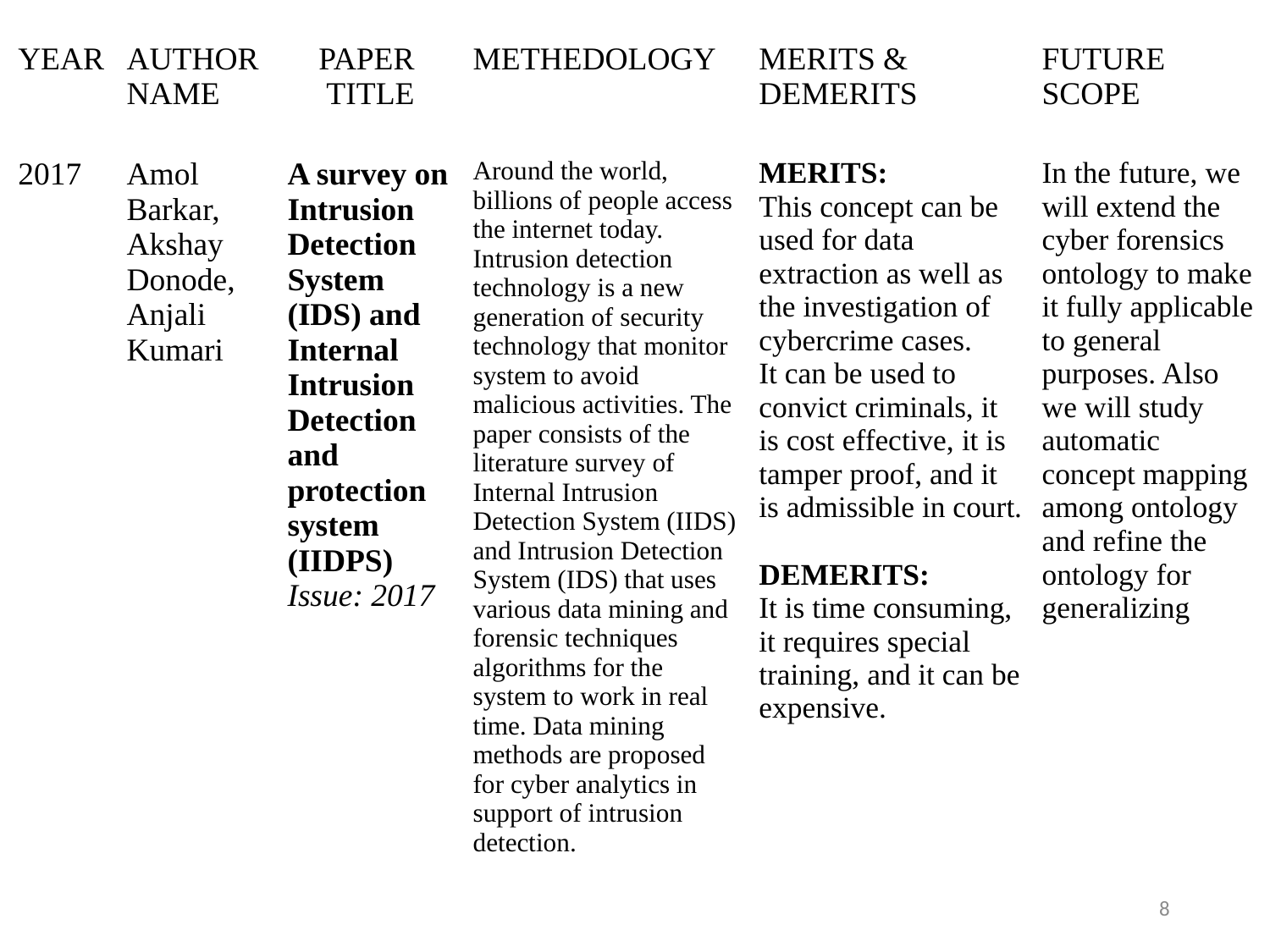

| YEAR | AUTHOR NAME | PAPER TITLE | METHEDOLOGY | MERITS & DEMERITS | FUTURE SCOPE |
| --- | --- | --- | --- | --- | --- |
| 2017 | Amol Barkar, Akshay Donode, Anjali Kumari | A survey on Intrusion Detection System (IDS) and Internal Intrusion Detection and protection system (IIDPS) Issue: 2017 | Around the world, billions of people access the internet today. Intrusion detection technology is a new generation of security technology that monitor system to avoid malicious activities. The paper consists of the literature survey of Internal Intrusion Detection System (IIDS) and Intrusion Detection System (IDS) that uses various data mining and forensic techniques algorithms for the system to work in real time. Data mining methods are proposed for cyber analytics in support of intrusion detection. | MERITS: This concept can be used for data extraction as well as the investigation of cybercrime cases. It can be used to convict criminals, it is cost effective, it is tamper proof, and it is admissible in court. DEMERITS: It is time consuming, it requires special training, and it can be expensive. | In the future, we will extend the cyber forensics ontology to make it fully applicable to general purposes. Also we will study automatic concept mapping among ontology and refine the ontology for generalizing |
8